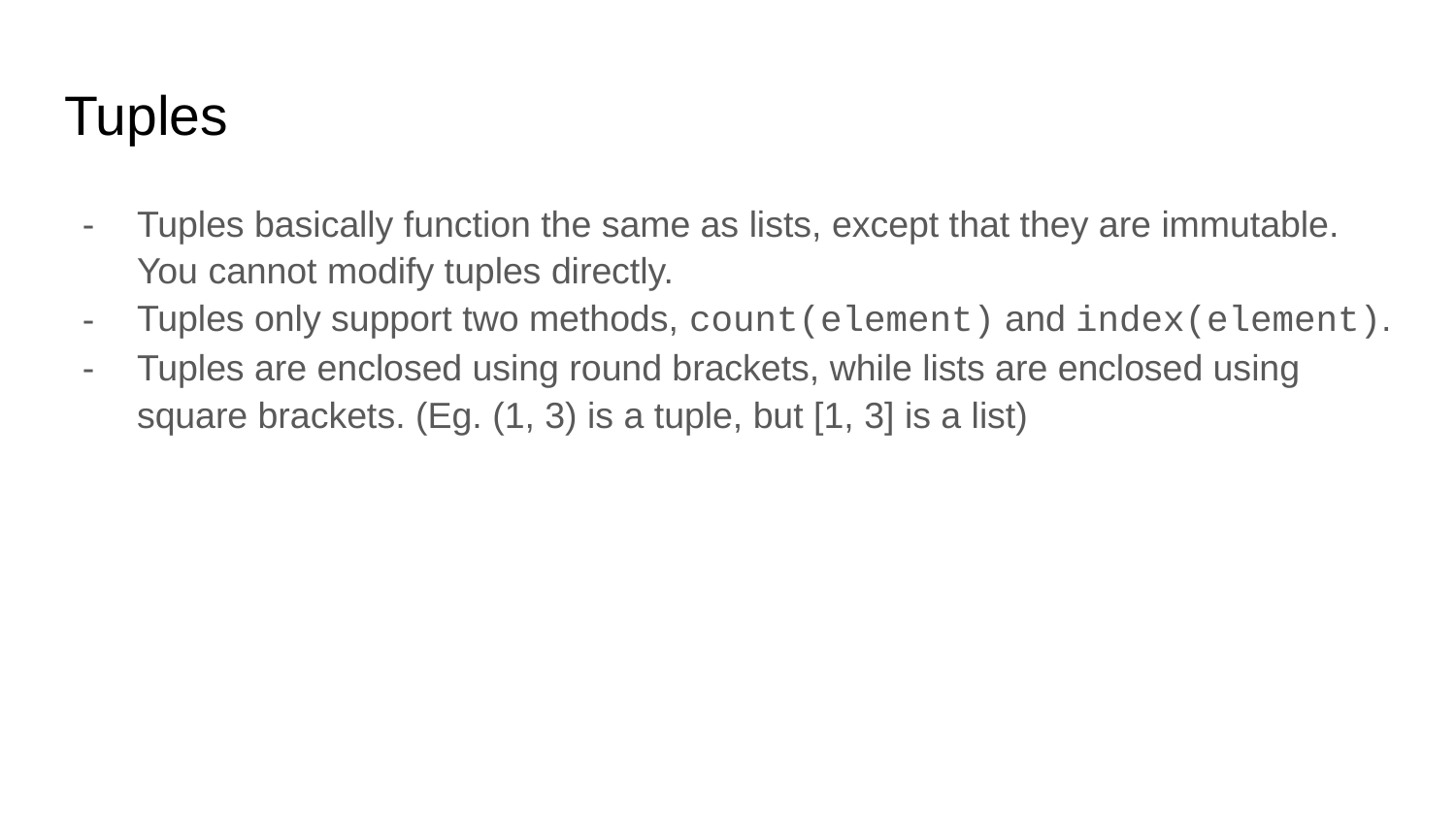

# Tuples
Tuples basically function the same as lists, except that they are immutable. You cannot modify tuples directly.
Tuples only support two methods, count(element) and index(element).
Tuples are enclosed using round brackets, while lists are enclosed using square brackets. (Eg. (1, 3) is a tuple, but [1, 3] is a list)